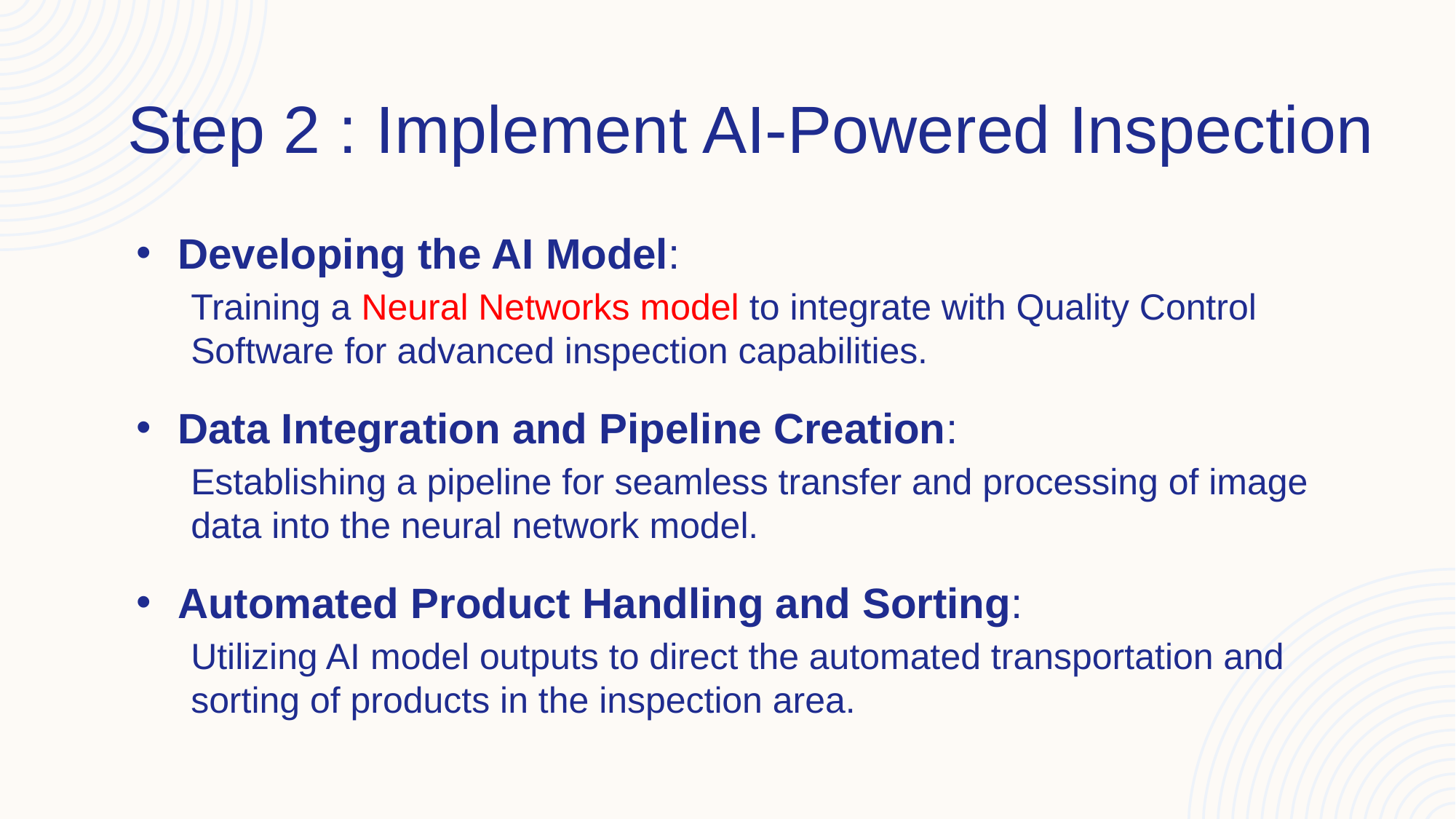

Step 2 : Implement AI-Powered Inspection
Developing the AI Model:
Training a Neural Networks model to integrate with Quality Control Software for advanced inspection capabilities.
Data Integration and Pipeline Creation:
Establishing a pipeline for seamless transfer and processing of image data into the neural network model.
Automated Product Handling and Sorting:
Utilizing AI model outputs to direct the automated transportation and sorting of products in the inspection area.